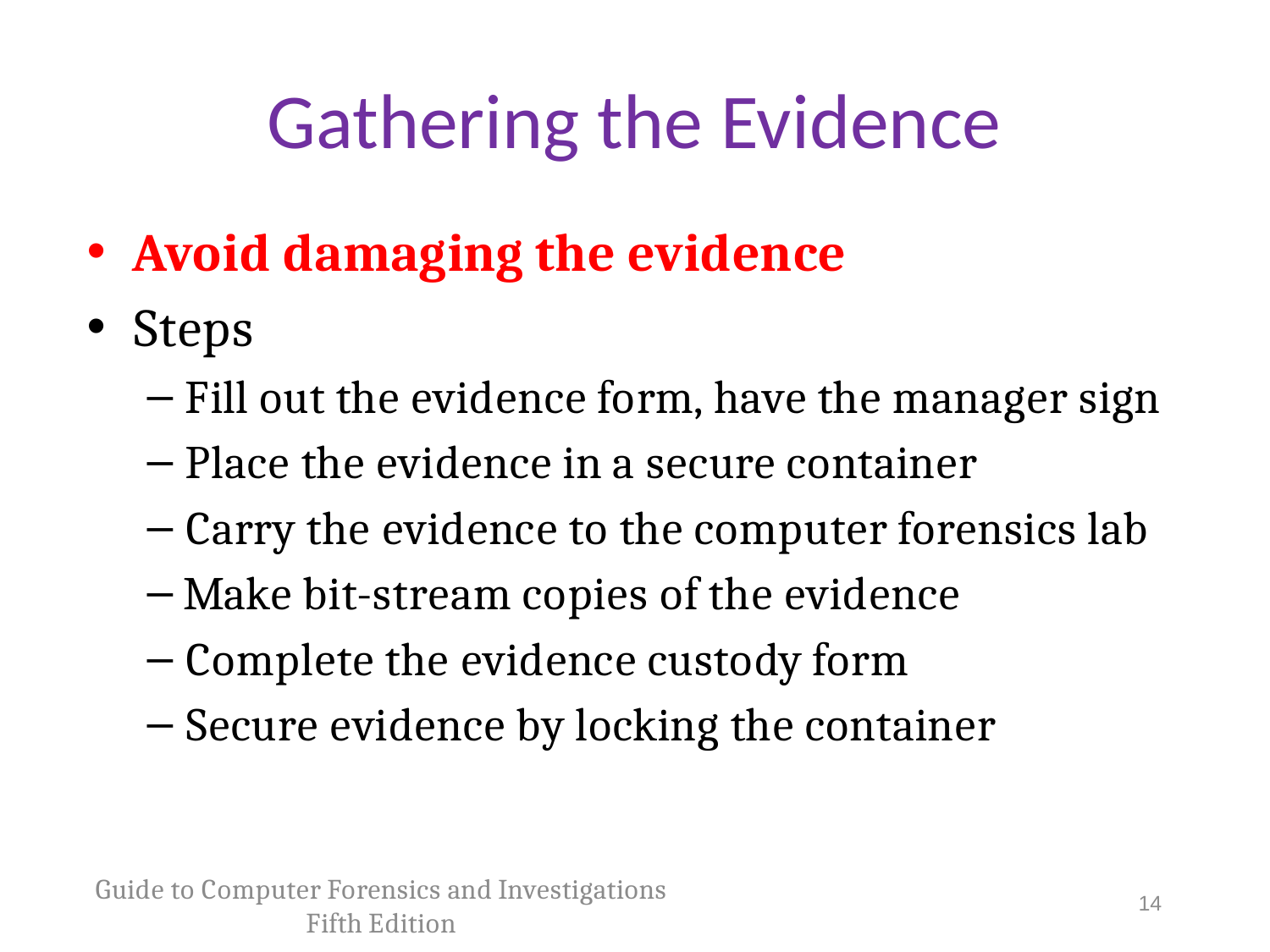

# Gathering the Evidence
Avoid damaging the evidence
Steps
Fill out the evidence form, have the manager sign
Place the evidence in a secure container
Carry the evidence to the computer forensics lab
Make bit-stream copies of the evidence
Complete the evidence custody form
Secure evidence by locking the container
Guide to Computer Forensics and Investigations Fifth Edition
14